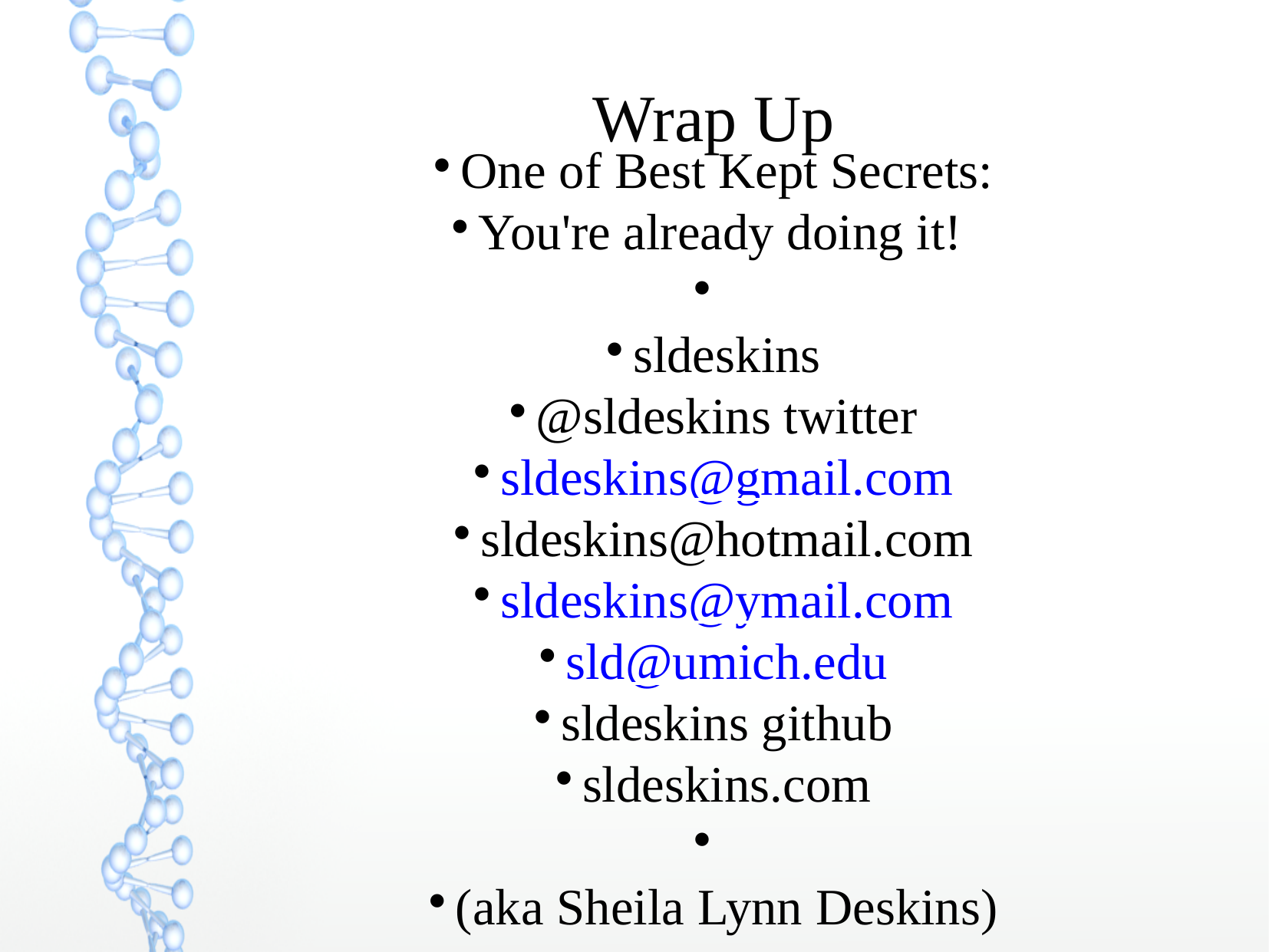

Wrap Up

One of Best Kept Secrets:
You're already doing it!

sldeskins
@sldeskins twitter
sldeskins@gmail.com
sldeskins@hotmail.com
sldeskins@ymail.com
sld@umich.edu
sldeskins github
sldeskins.com

(aka Sheila Lynn Deskins)